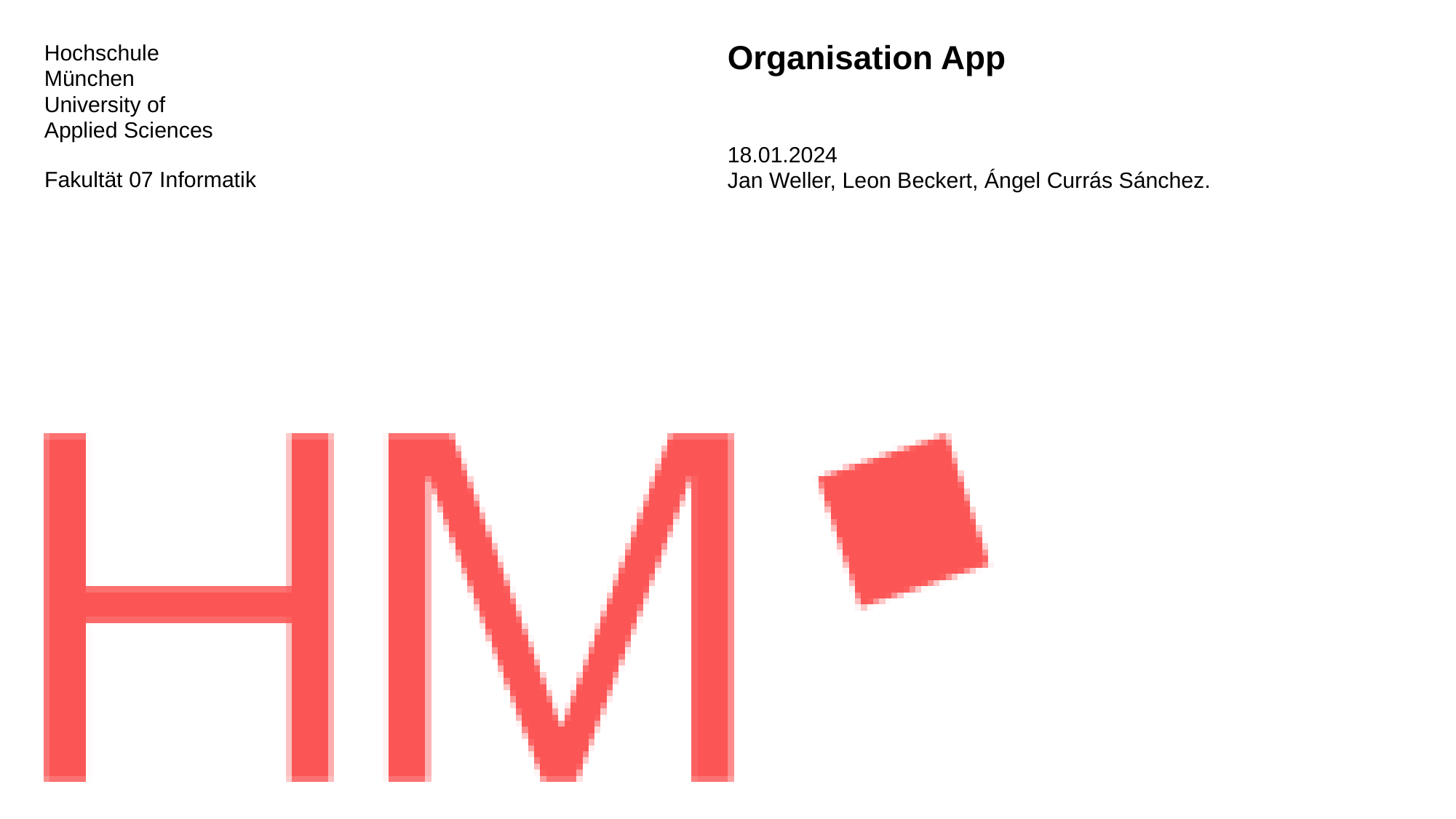

# Organisation App 18.01.2024 Jan Weller, Leon Beckert, Ángel Currás Sánchez.
Fakultät 07 Informatik